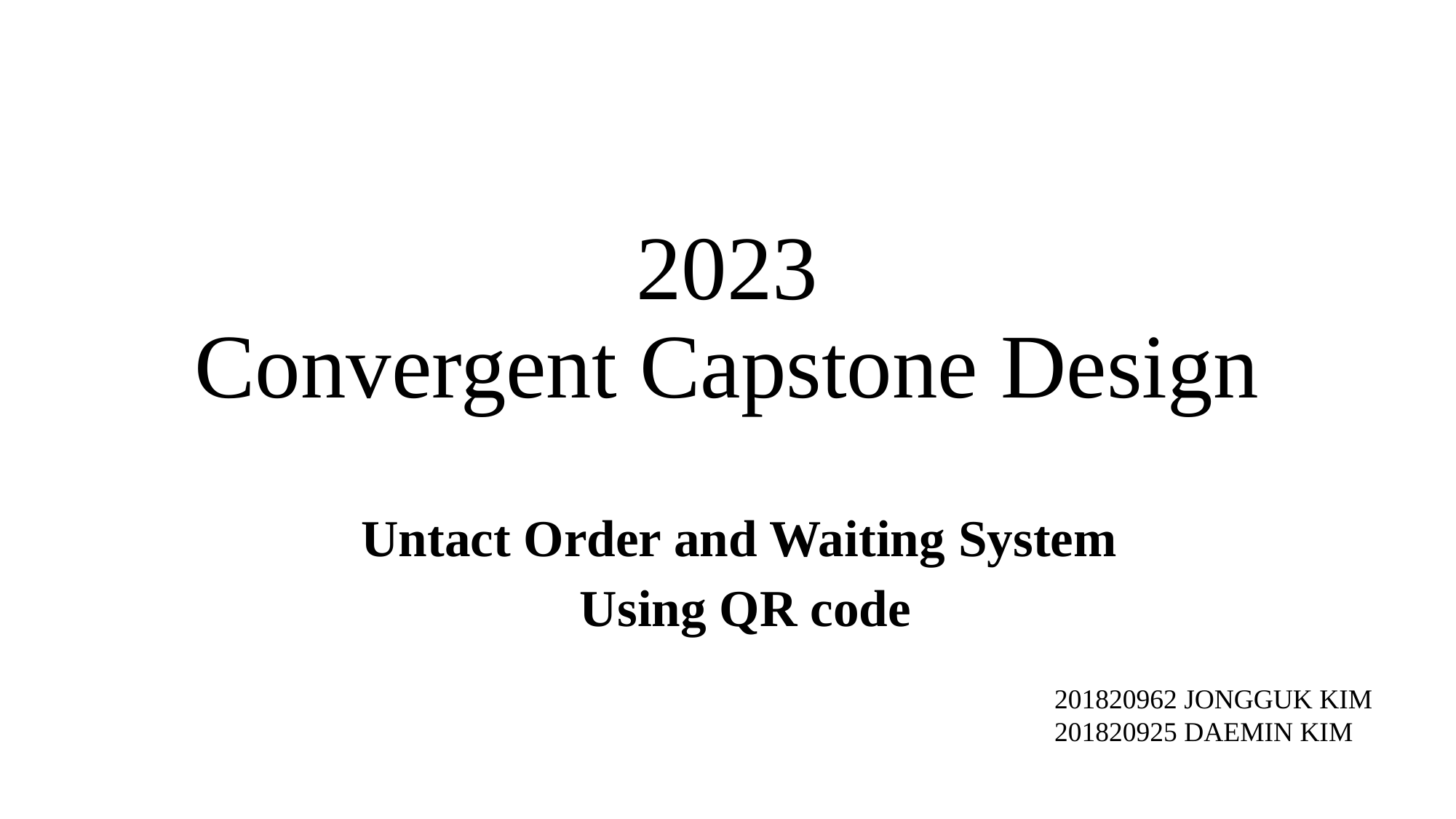

# 2023 Convergent Capstone Design

Untact Order and Waiting System
Using QR code
201820962 JONGGUK KIM
201820925 DAEMIN KIM